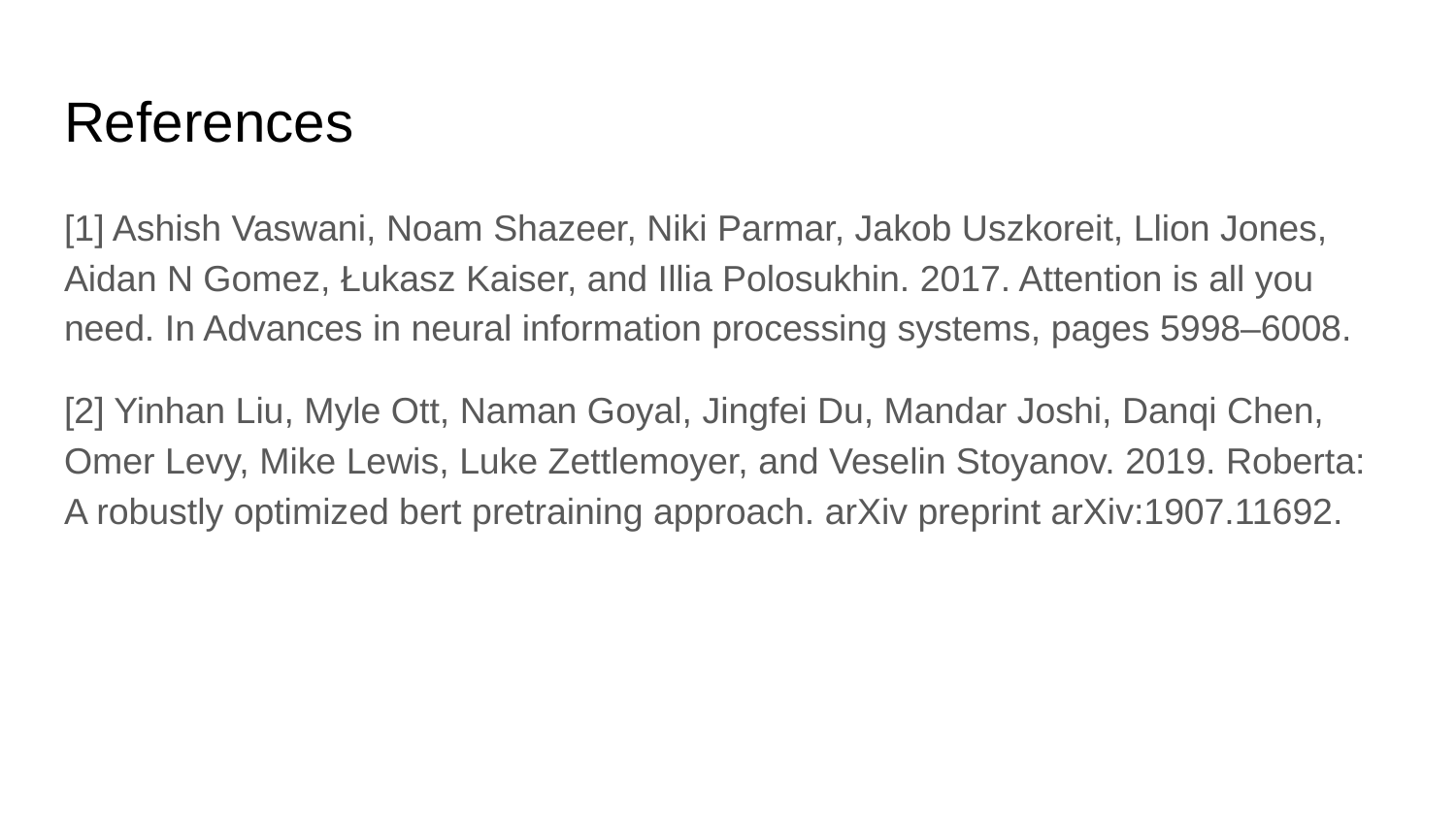

# References
[1] Ashish Vaswani, Noam Shazeer, Niki Parmar, Jakob Uszkoreit, Llion Jones, Aidan N Gomez, Łukasz Kaiser, and Illia Polosukhin. 2017. Attention is all you need. In Advances in neural information processing systems, pages 5998–6008.
[2] Yinhan Liu, Myle Ott, Naman Goyal, Jingfei Du, Mandar Joshi, Danqi Chen, Omer Levy, Mike Lewis, Luke Zettlemoyer, and Veselin Stoyanov. 2019. Roberta: A robustly optimized bert pretraining approach. arXiv preprint arXiv:1907.11692.